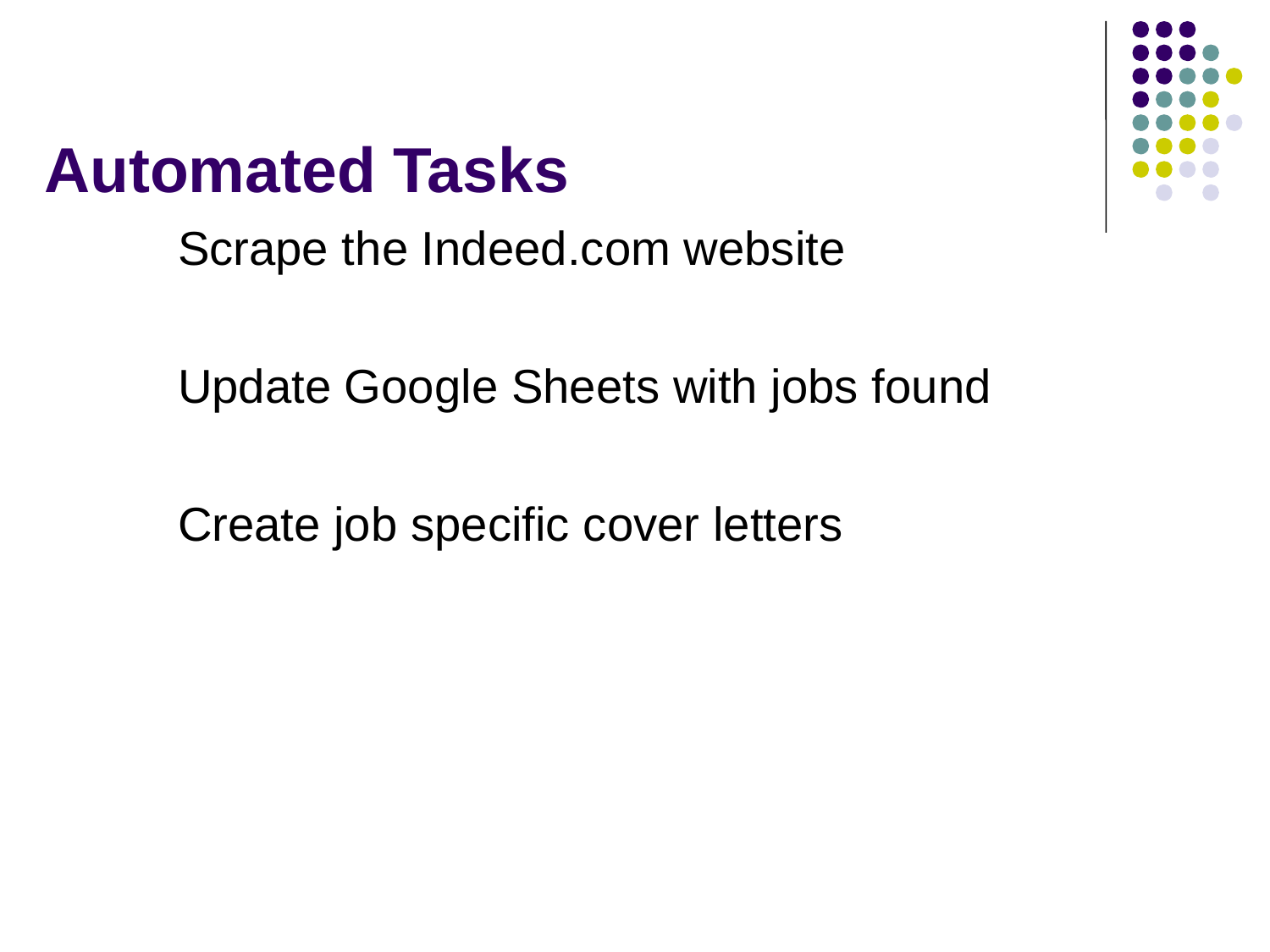

# Automated Tasks
Scrape the Indeed.com website

Update Google Sheets with jobs found

Create job specific cover letters